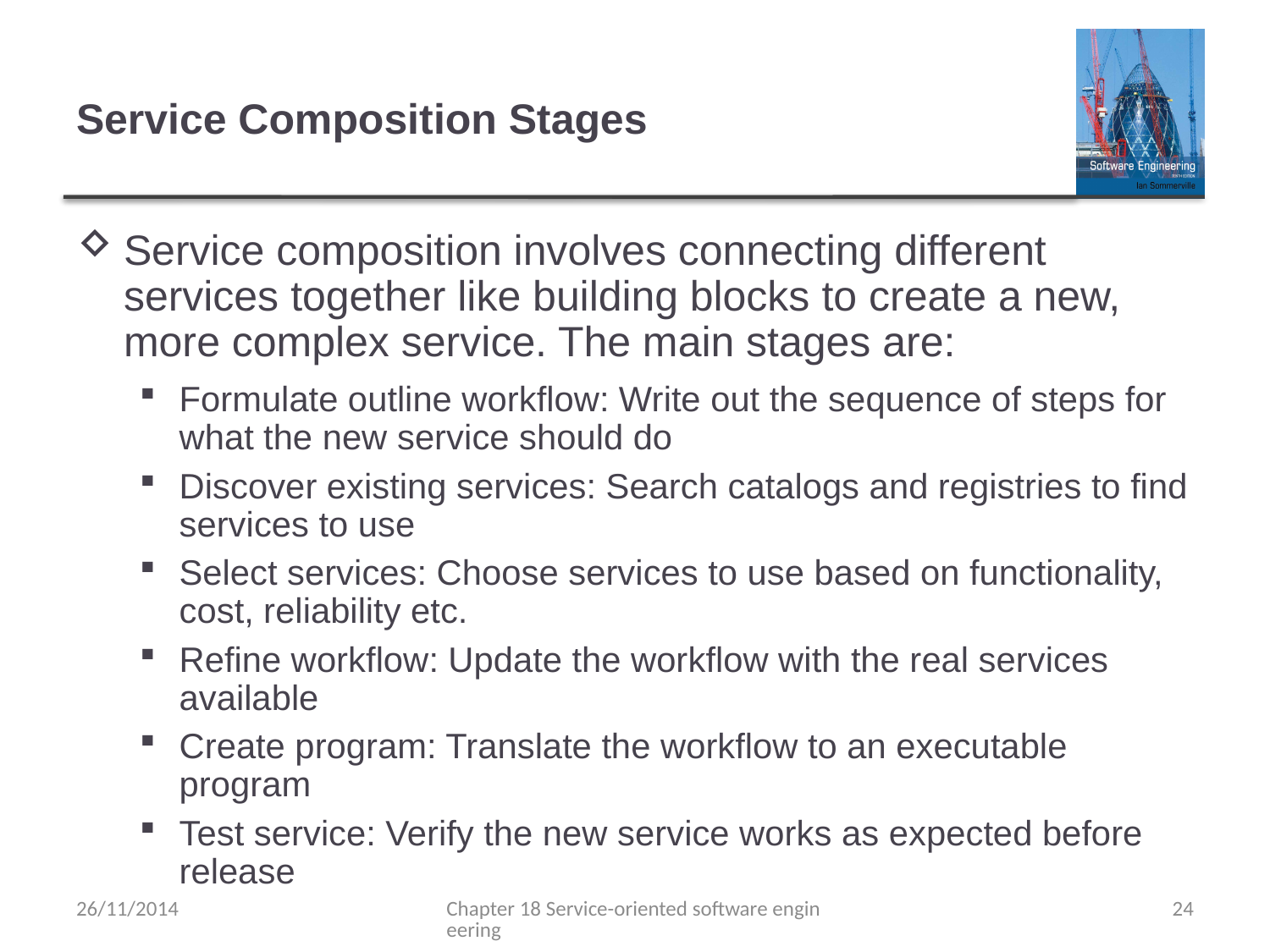

# Service Composition Stages
Service composition involves connecting different services together like building blocks to create a new, more complex service. The main stages are:
Formulate outline workflow: Write out the sequence of steps for what the new service should do
Discover existing services: Search catalogs and registries to find services to use
Select services: Choose services to use based on functionality, cost, reliability etc.
Refine workflow: Update the workflow with the real services available
Create program: Translate the workflow to an executable program
Test service: Verify the new service works as expected before release
26/11/2014
Chapter 18 Service-oriented software engineering
24